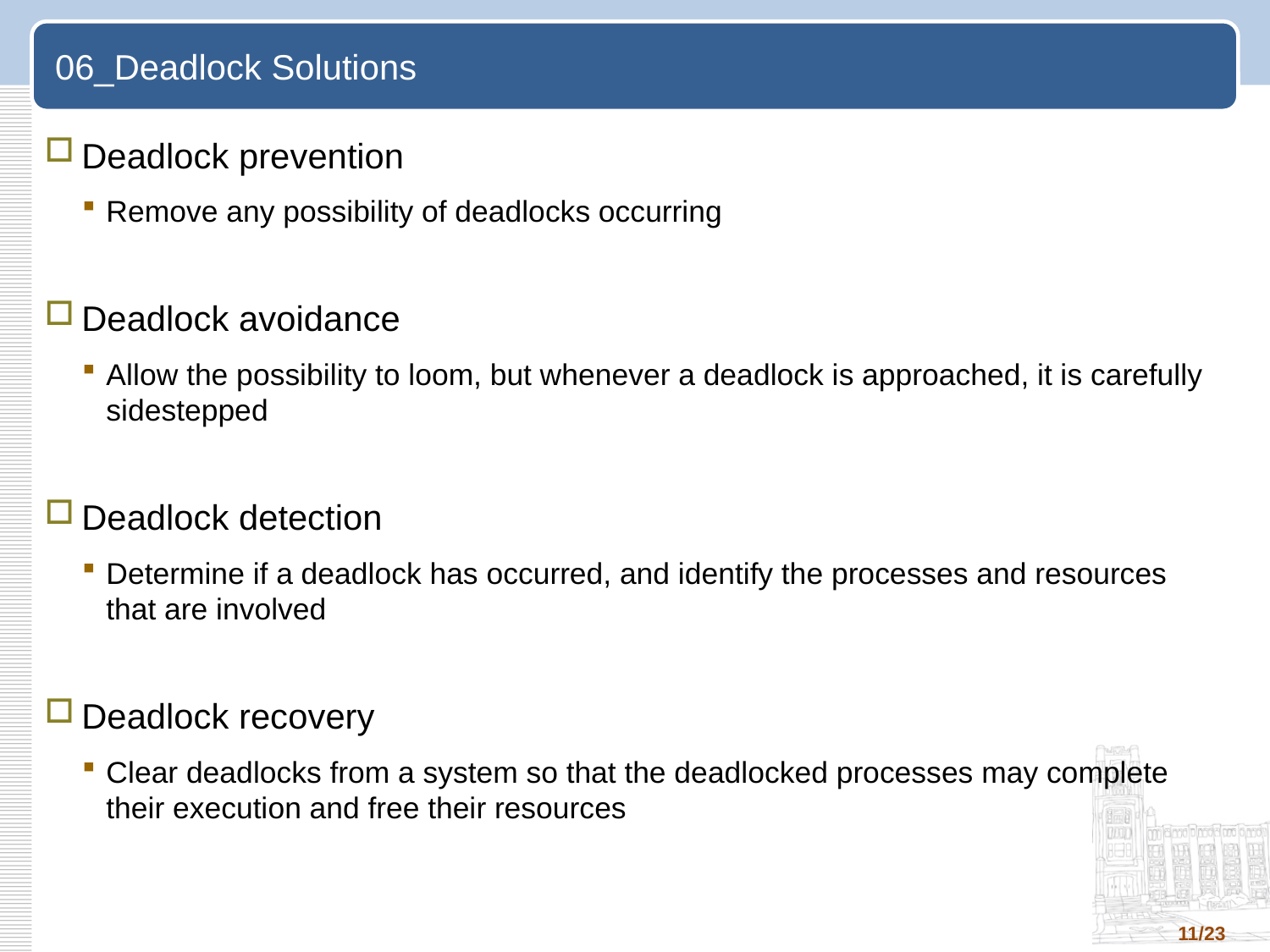

# 06_Deadlock Solutions
Deadlock prevention
Remove any possibility of deadlocks occurring

Deadlock avoidance
Allow the possibility to loom, but whenever a deadlock is approached, it is carefully sidestepped

Deadlock detection
Determine if a deadlock has occurred, and identify the processes and resources that are involved

Deadlock recovery
Clear deadlocks from a system so that the deadlocked processes may complete their execution and free their resources